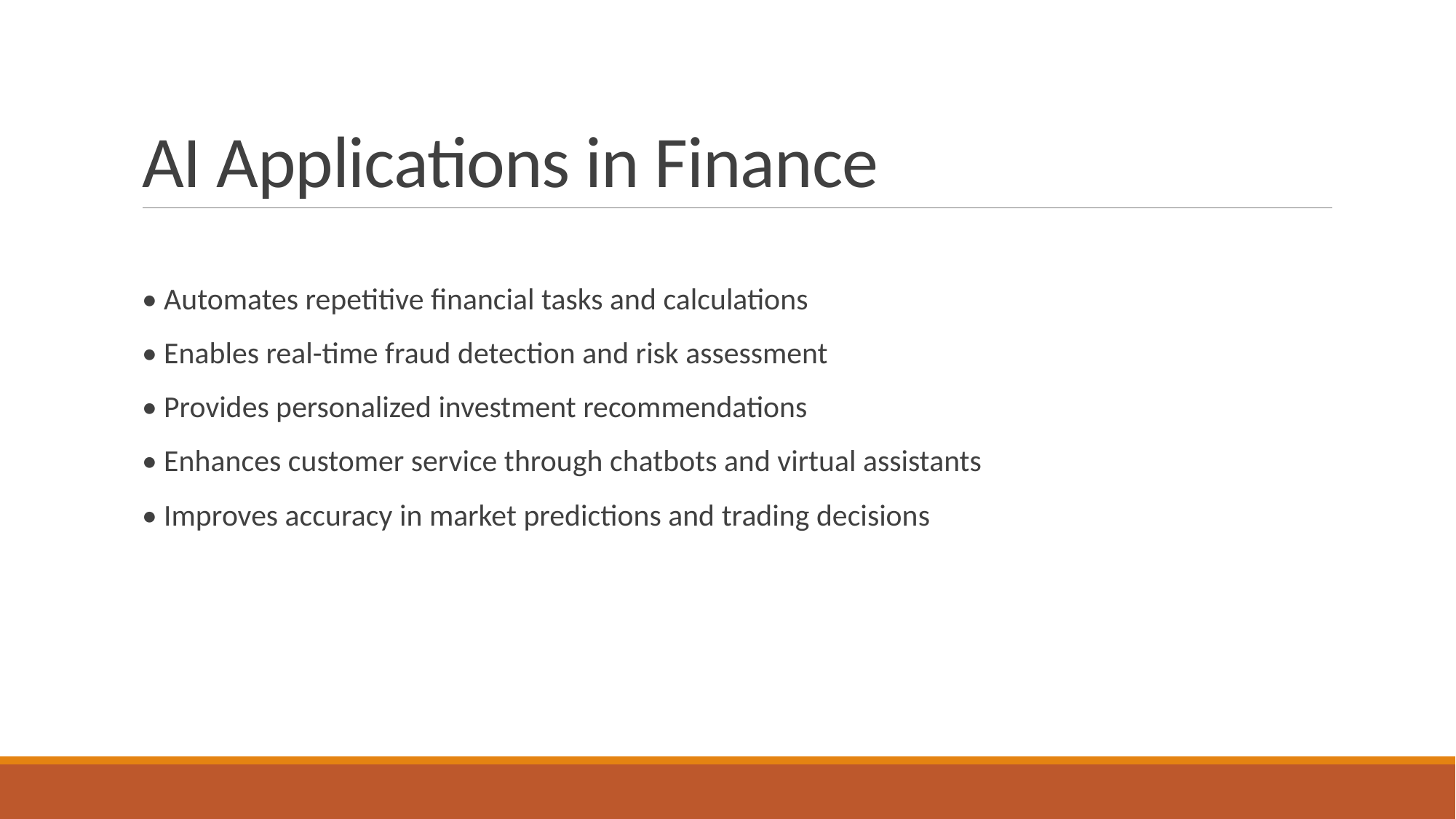

# AI Applications in Finance

• Automates repetitive financial tasks and calculations
• Enables real-time fraud detection and risk assessment
• Provides personalized investment recommendations
• Enhances customer service through chatbots and virtual assistants
• Improves accuracy in market predictions and trading decisions